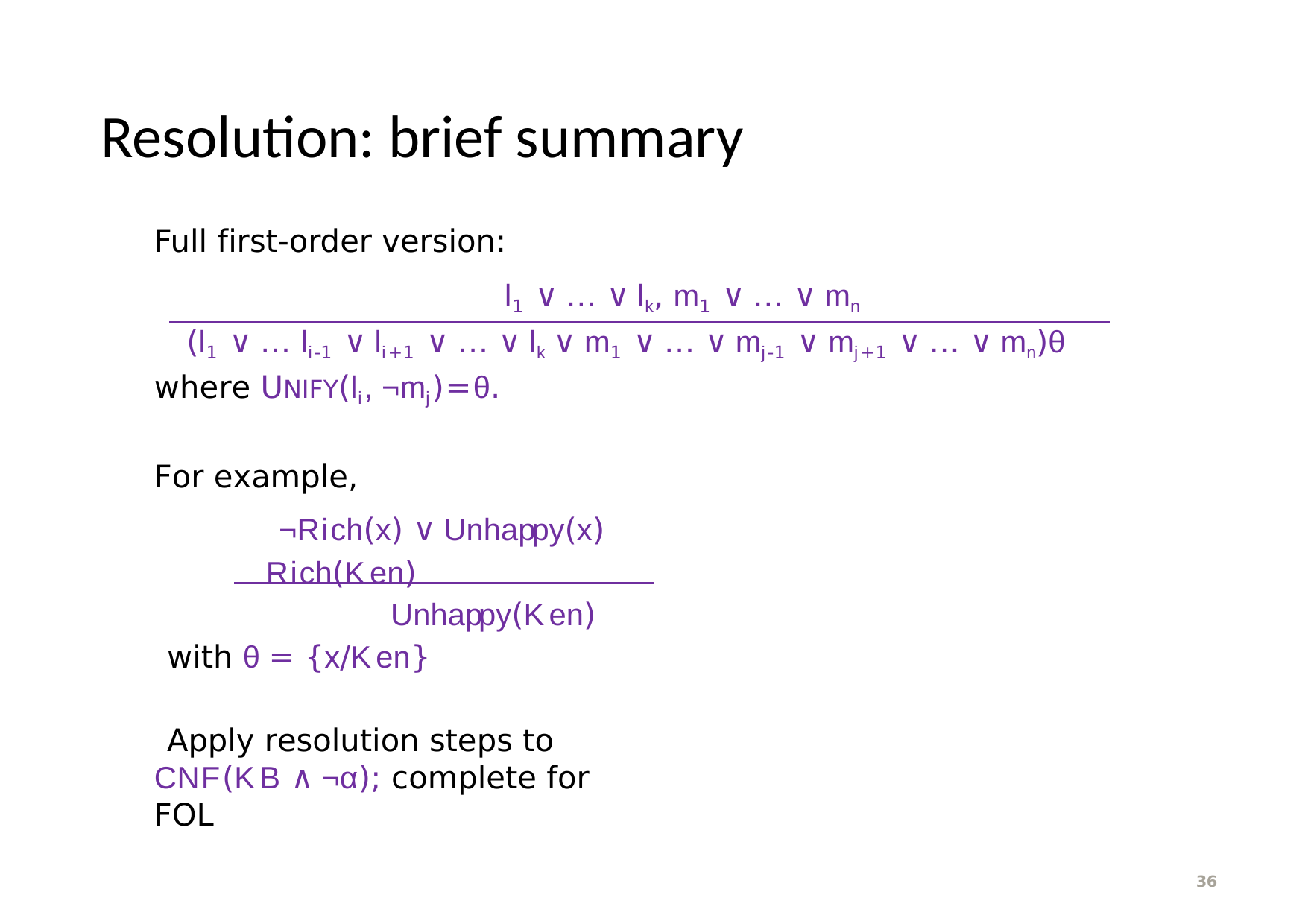

# Resolution: brief summary
Full first-order version:

l1  ∨ … ∨ lk, m1  ∨ … ∨ mn
(l1  ∨ … li-1  ∨ li+1  ∨ … ∨ lk  ∨ m1  ∨ … ∨ mj-1  ∨ mj+1  ∨ … ∨ mn)θ
where UNIFY(li, ¬mj)=θ.

For example,

¬Rich(x) ∨ Unhappy(x) Rich(Ken)
Unhappy(Ken)
with θ = {x/Ken}

Apply resolution steps to CNF(KB ∧ ¬α); complete for FOL

36